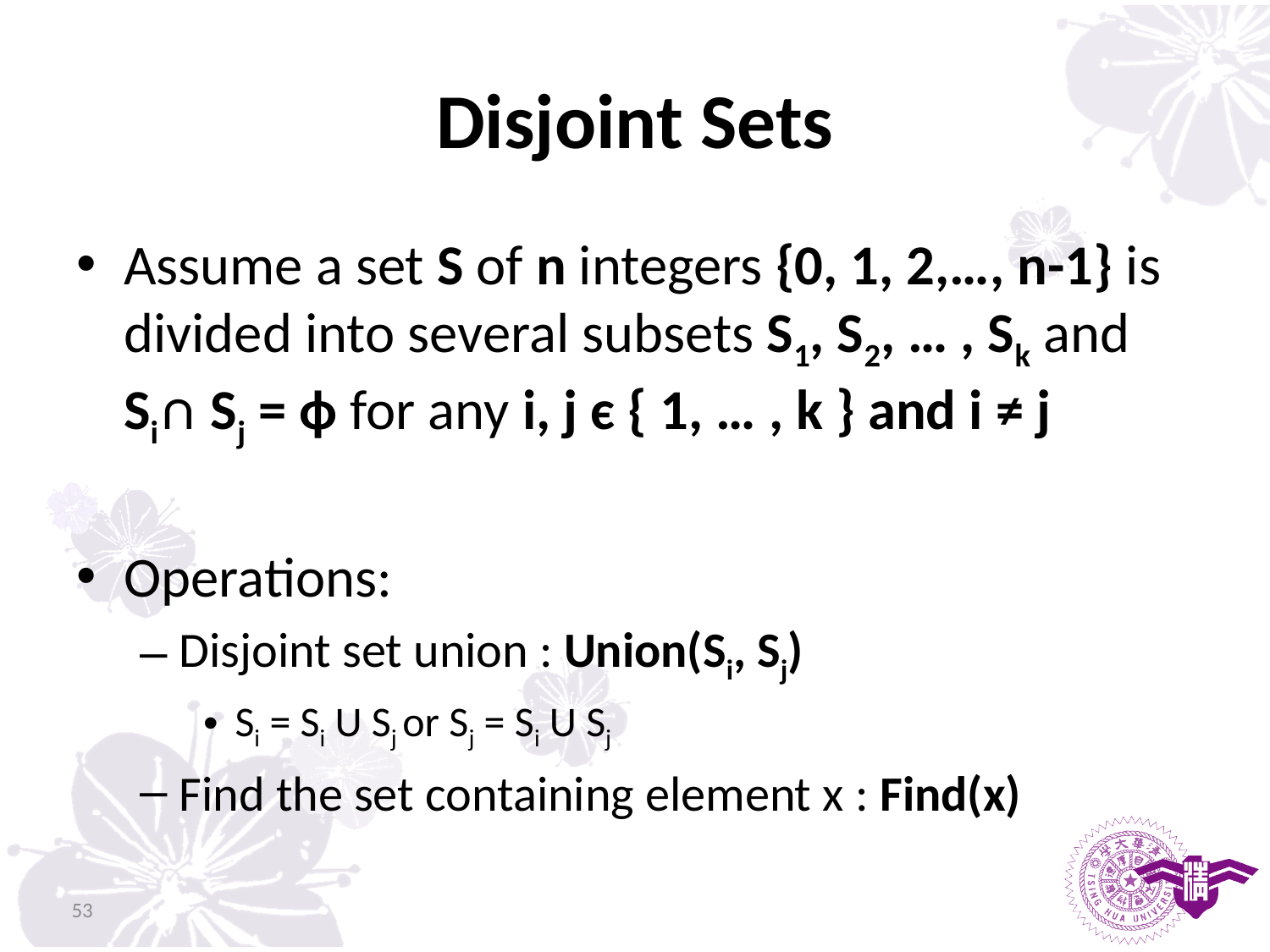

# Disjoint Sets
Assume a set S of n integers {0, 1, 2,…, n-1} is divided into several subsets S1, S2, … , Sk and
Si∩ Sj = ф for any i, j є { 1, … , k } and i ≠ j

Operations:
Disjoint set union : Union(Si, Sj)
Si = Si U Sj or Sj = Si U Sj
Find the set containing element x : Find(x)
53